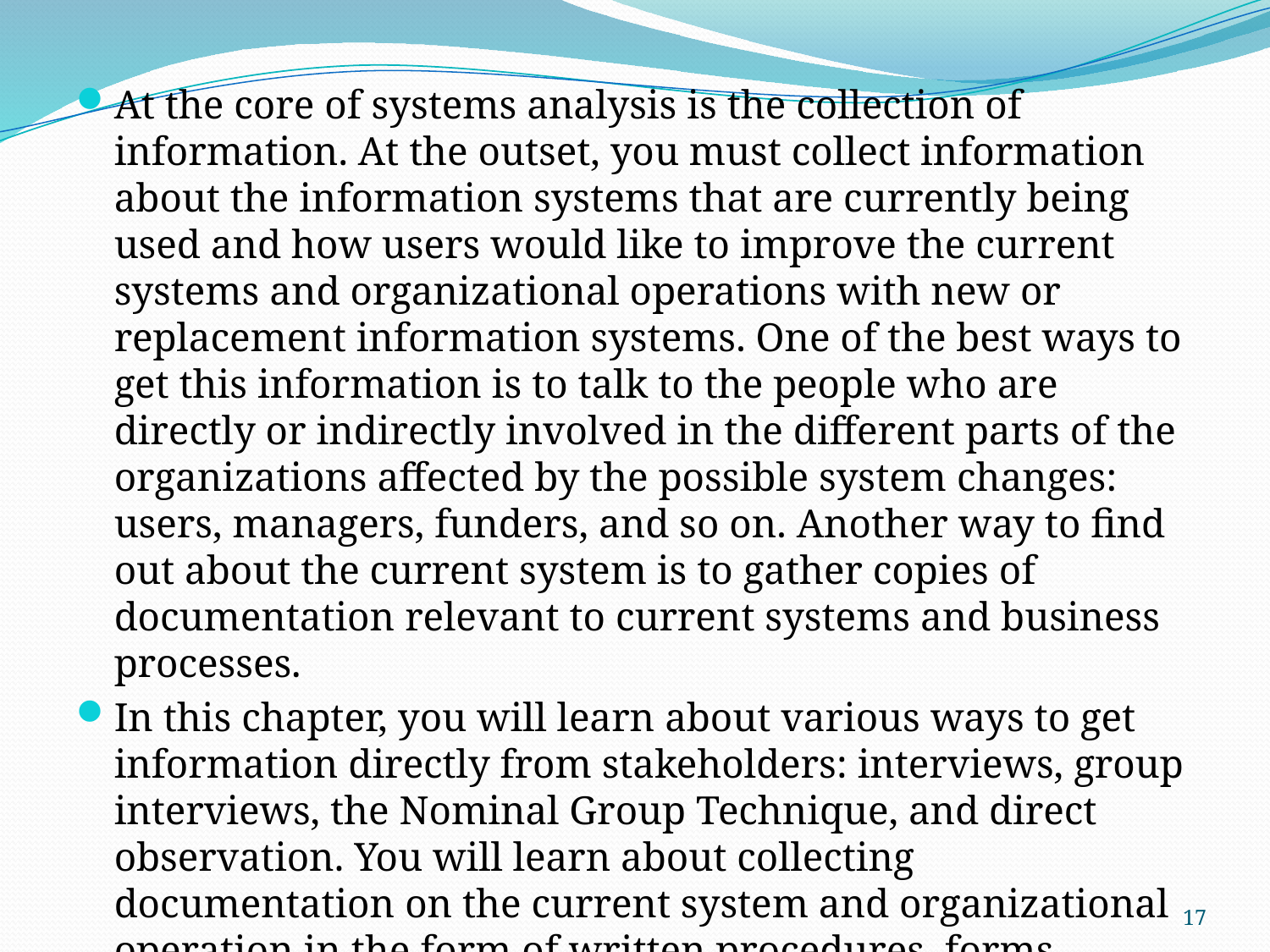

At the core of systems analysis is the collection of information. At the outset, you must collect information about the information systems that are currently being used and how users would like to improve the current systems and organizational operations with new or replacement information systems. One of the best ways to get this information is to talk to the people who are directly or indirectly involved in the different parts of the organizations affected by the possible system changes: users, managers, funders, and so on. Another way to find out about the current system is to gather copies of documentation relevant to current systems and business processes.
In this chapter, you will learn about various ways to get information directly from stakeholders: interviews, group interviews, the Nominal Group Technique, and direct observation. You will learn about collecting documentation on the current system and organizational operation in the form of written procedures, forms, reports, and other hard copy.
17